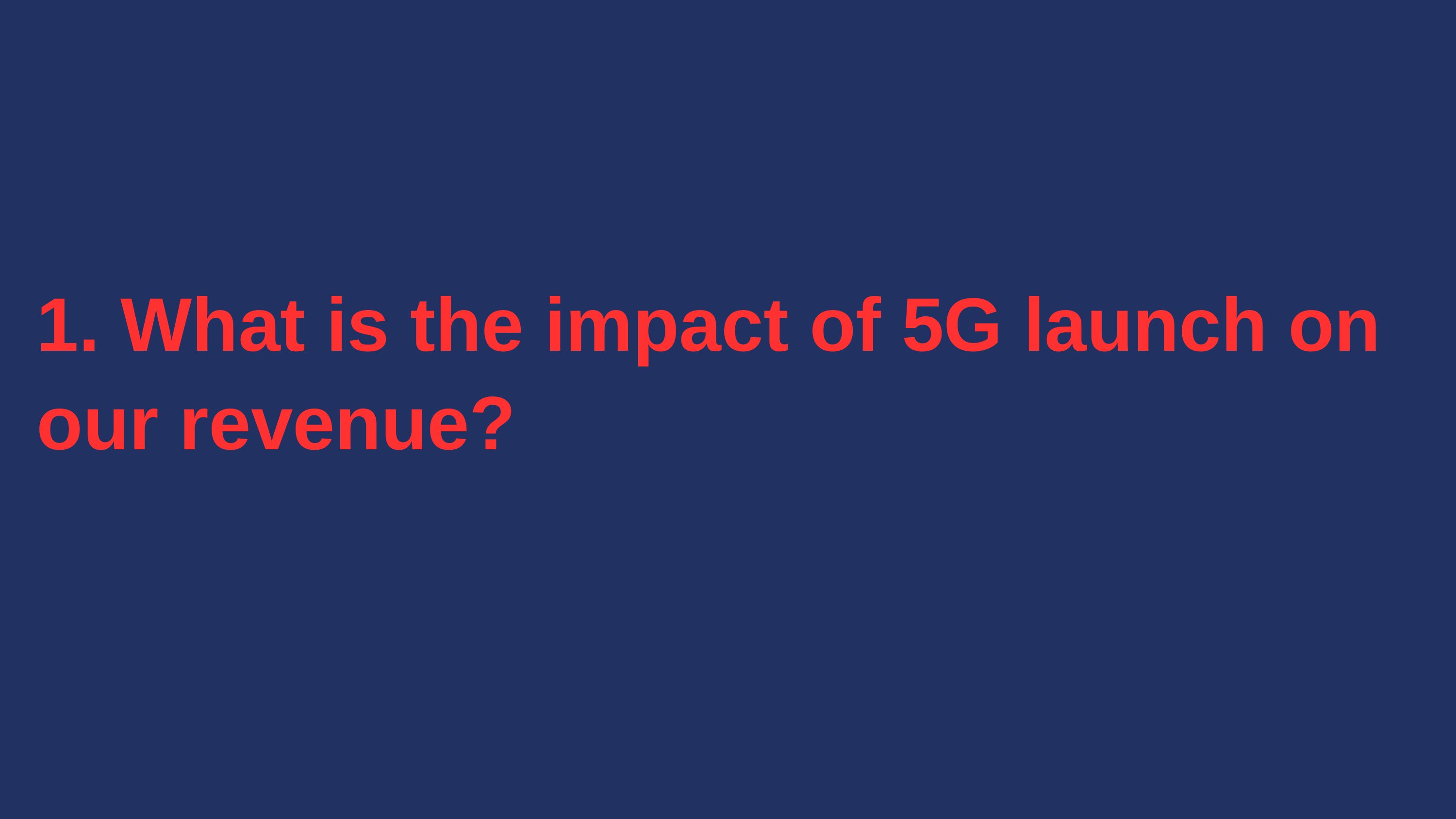

1. What is the impact of 5G launch on our revenue?